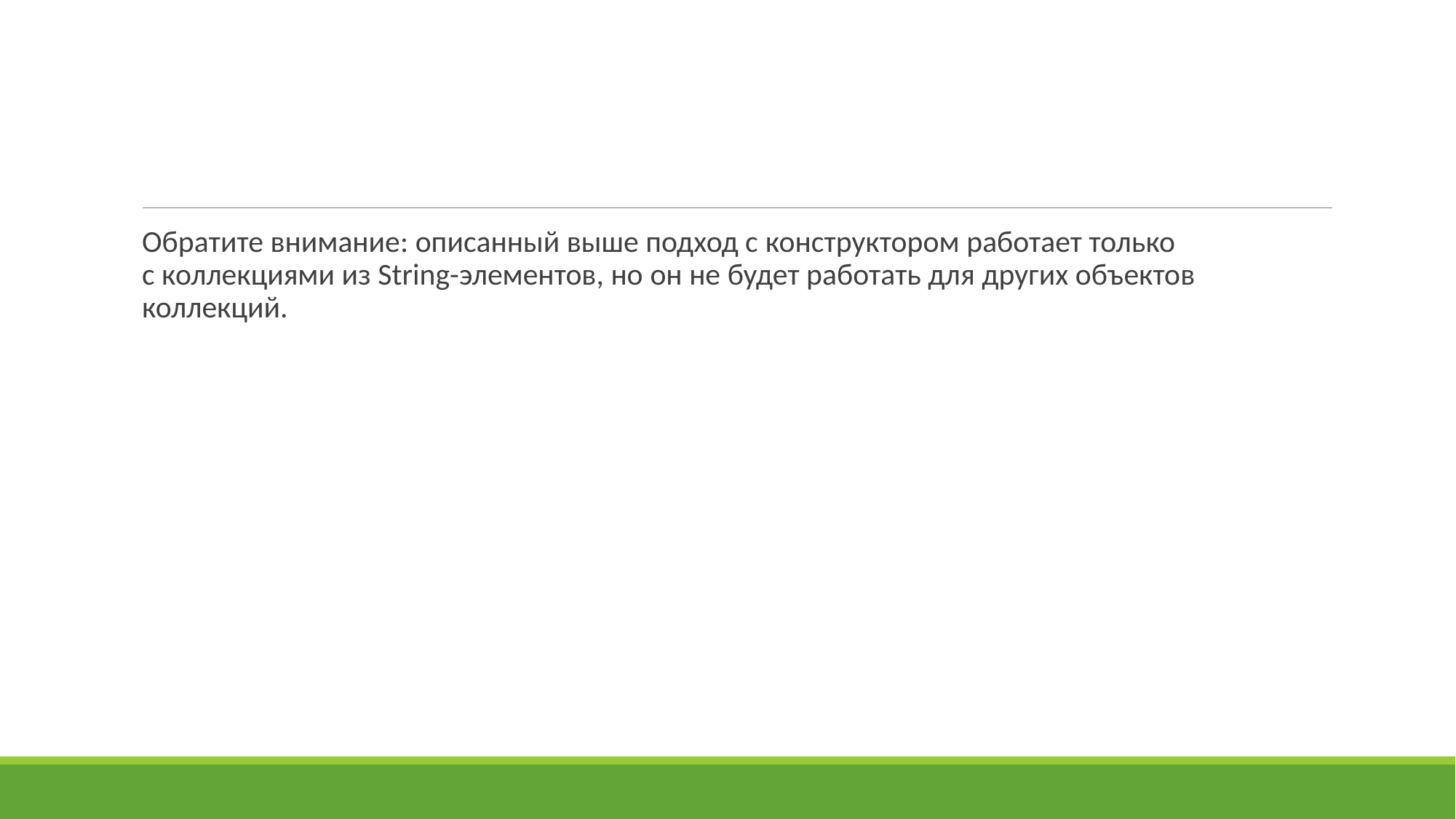

#
Обратите внимание: описанный выше подход с конструктором работает только с коллекциями из String-элементов, но он не будет работать для других объектов коллекций.